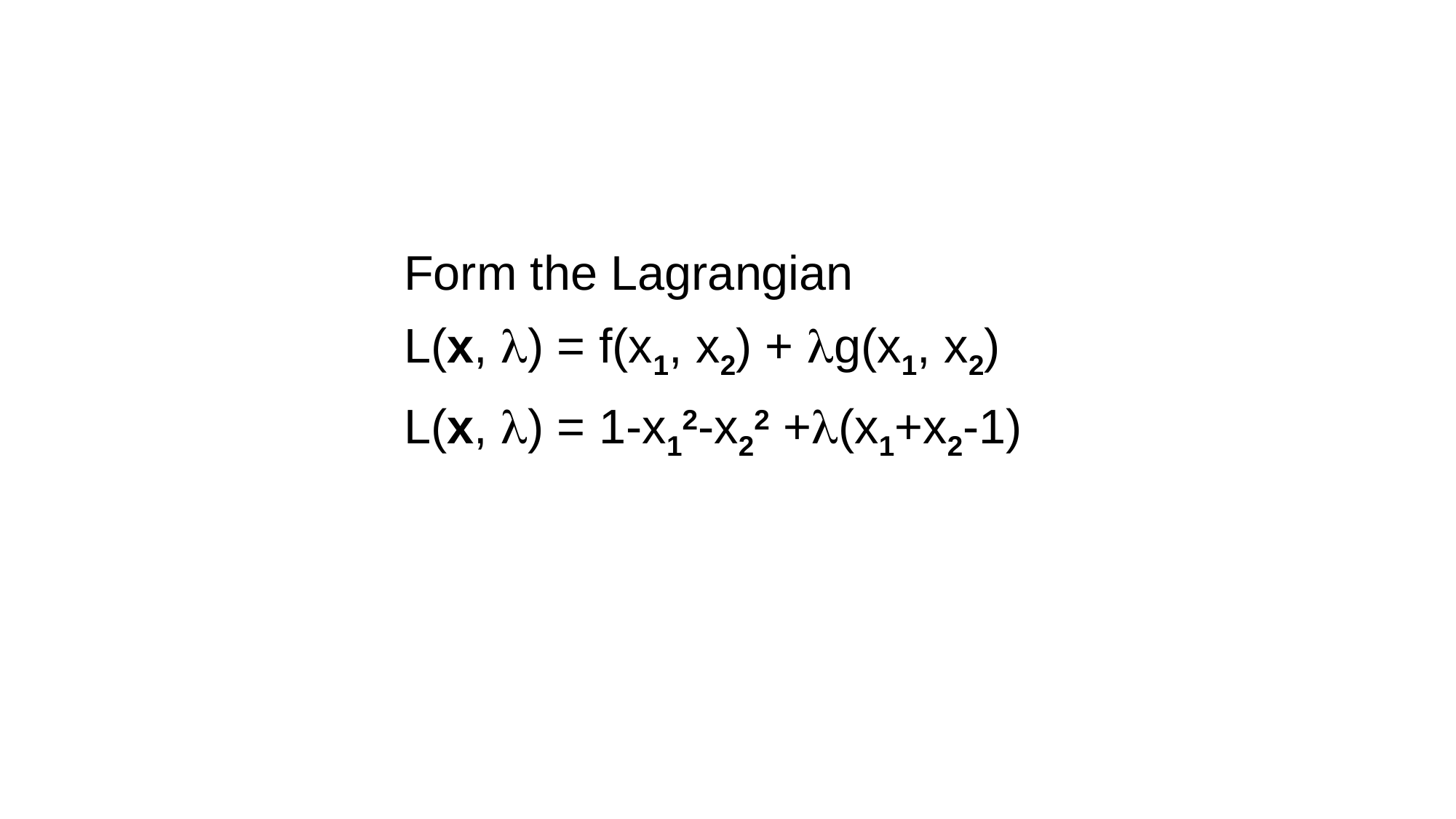

Form the Lagrangian
L(x, λ) = f(x1, x2) + λg(x1, x2)
L(x, λ) = 1-x12-x22 +λ(x1+x2-1)